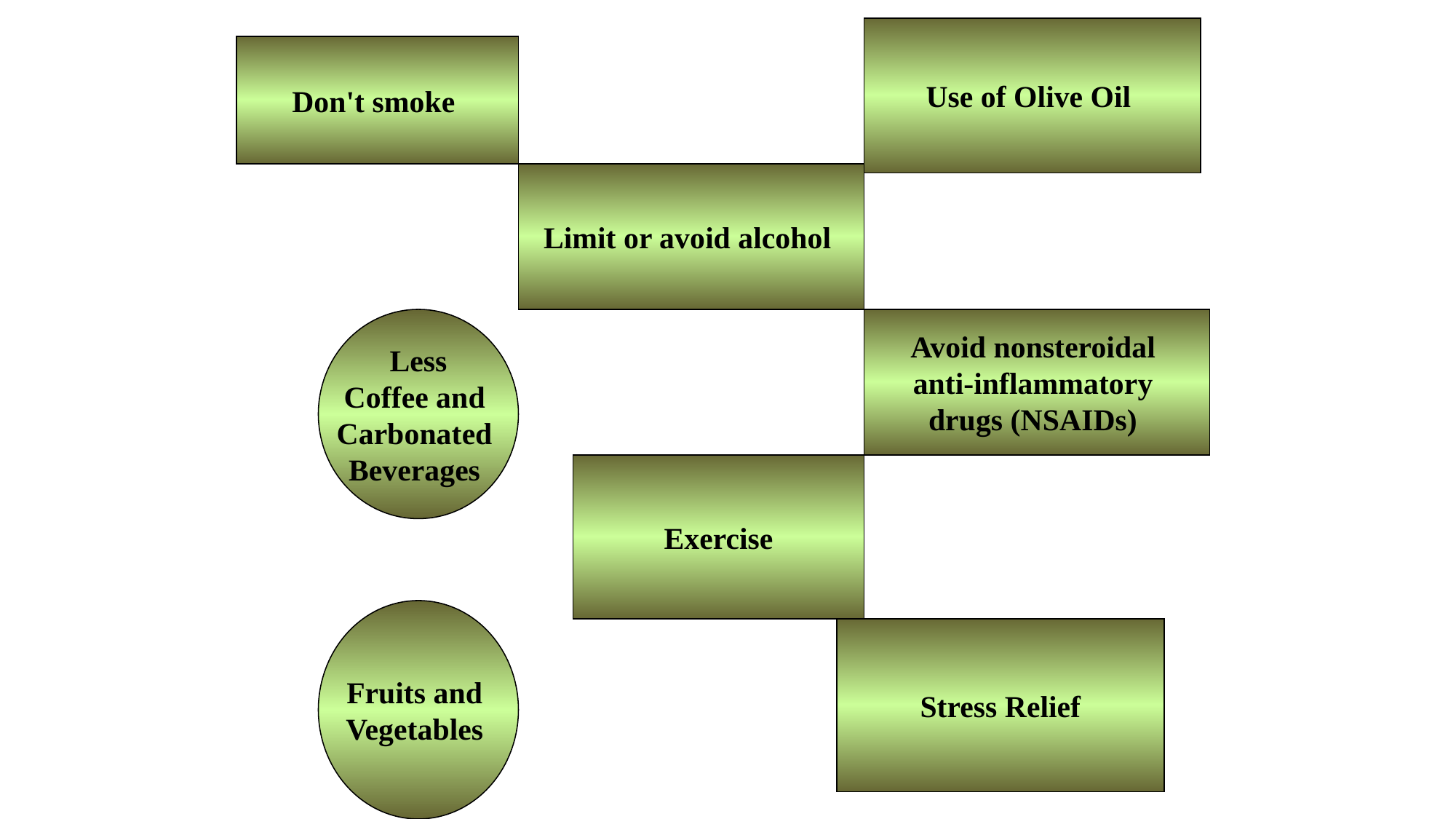

Use of Olive Oil
Don't smoke
Limit or avoid alcohol
Less
Coffee and
Carbonated
Beverages
Avoid nonsteroidal
anti-inflammatory
drugs (NSAIDs)
Exercise
Fruits and
Vegetables
Stress Relief